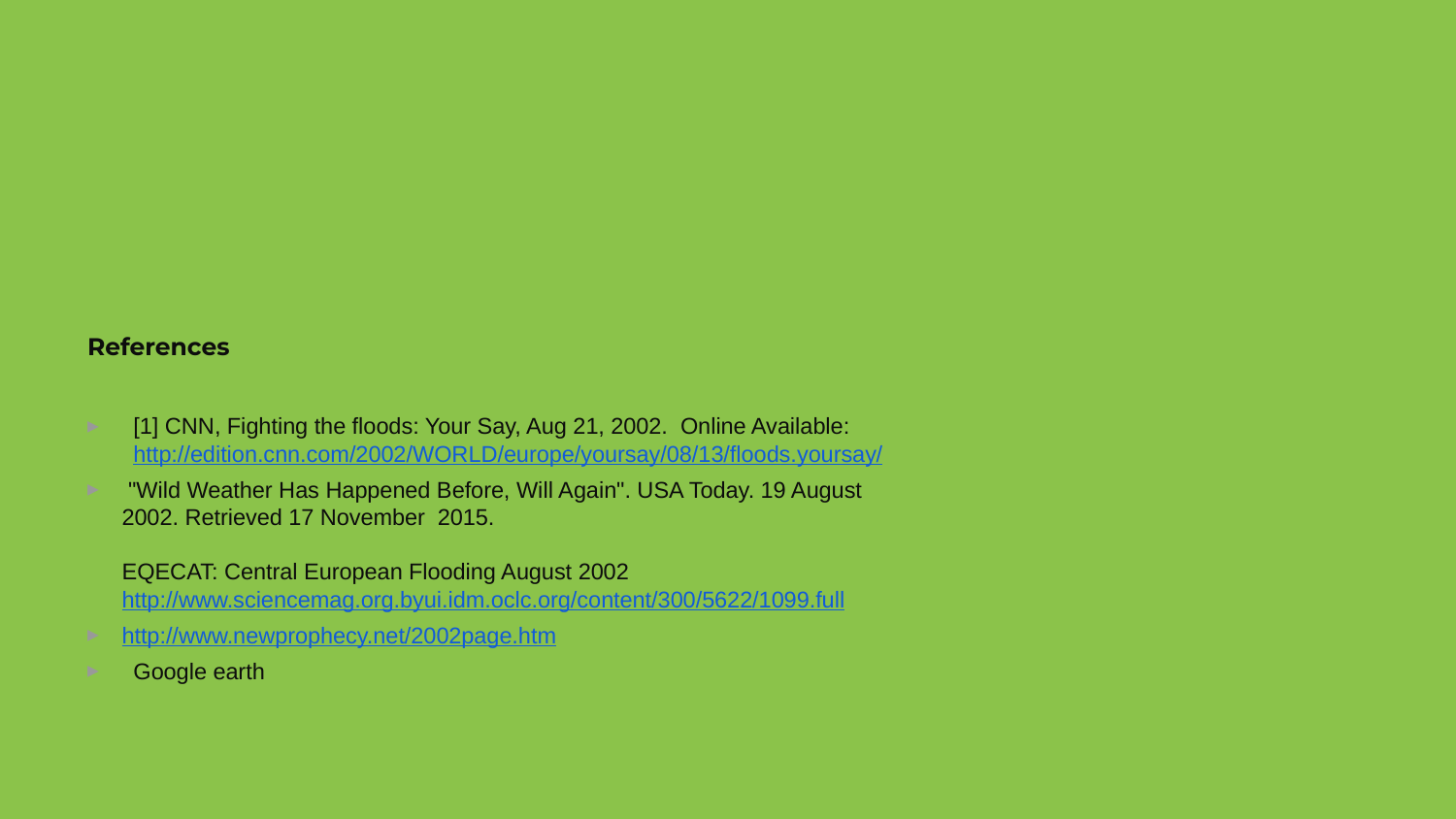

# References
[1] CNN, Fighting the floods: Your Say, Aug 21, 2002.  Online Available: http://edition.cnn.com/2002/WORLD/europe/yoursay/08/13/floods.yoursay/
 "Wild Weather Has Happened Before, Will Again". USA Today. 19 August 2002. Retrieved 17 November  2015.
EQECAT: Central European Flooding August 2002
http://www.sciencemag.org.byui.idm.oclc.org/content/300/5622/1099.full
http://www.newprophecy.net/2002page.htm
Google earth